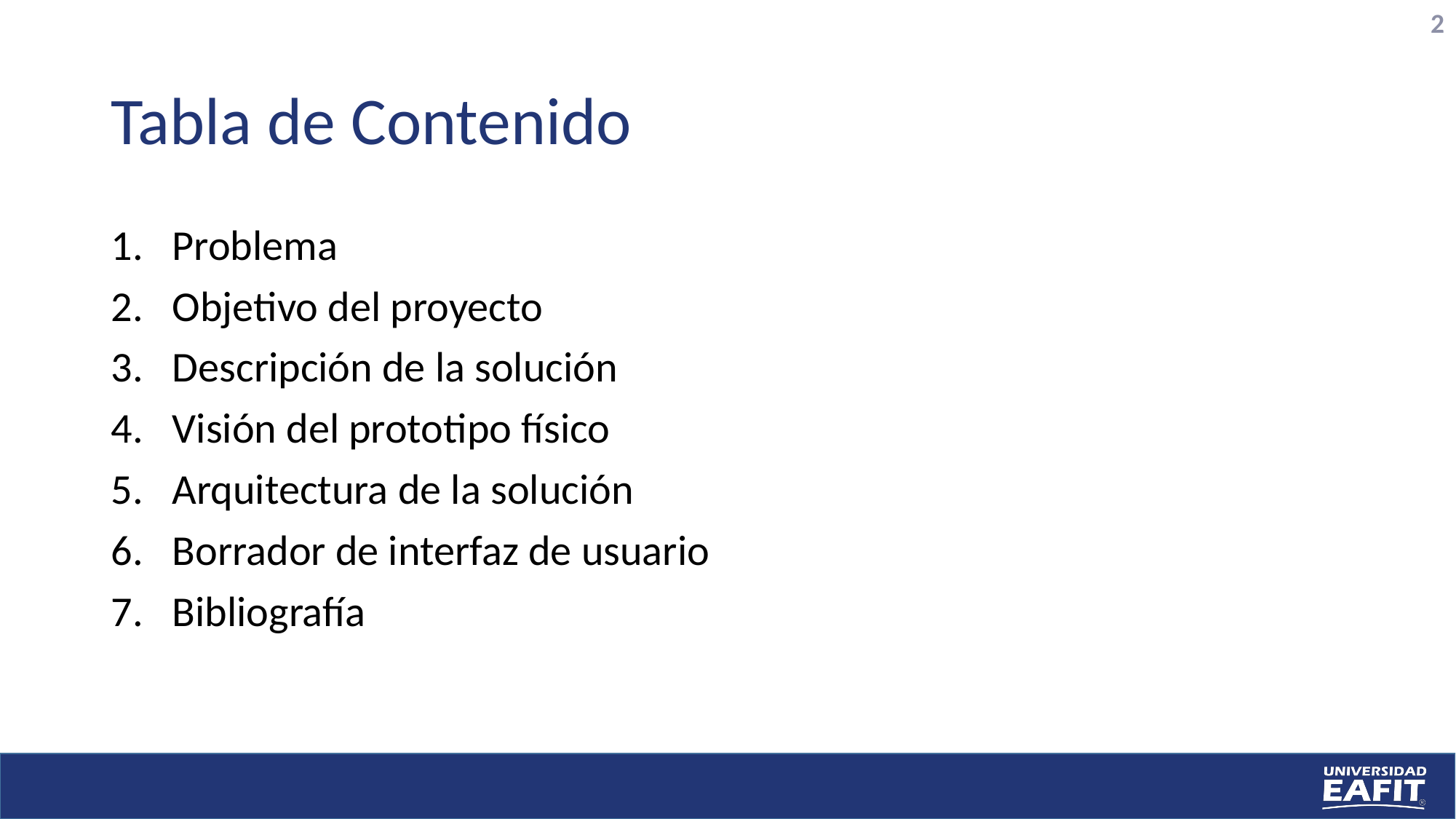

2
# Tabla de Contenido
Problema
Objetivo del proyecto
Descripción de la solución
Visión del prototipo físico
Arquitectura de la solución
Borrador de interfaz de usuario
Bibliografía